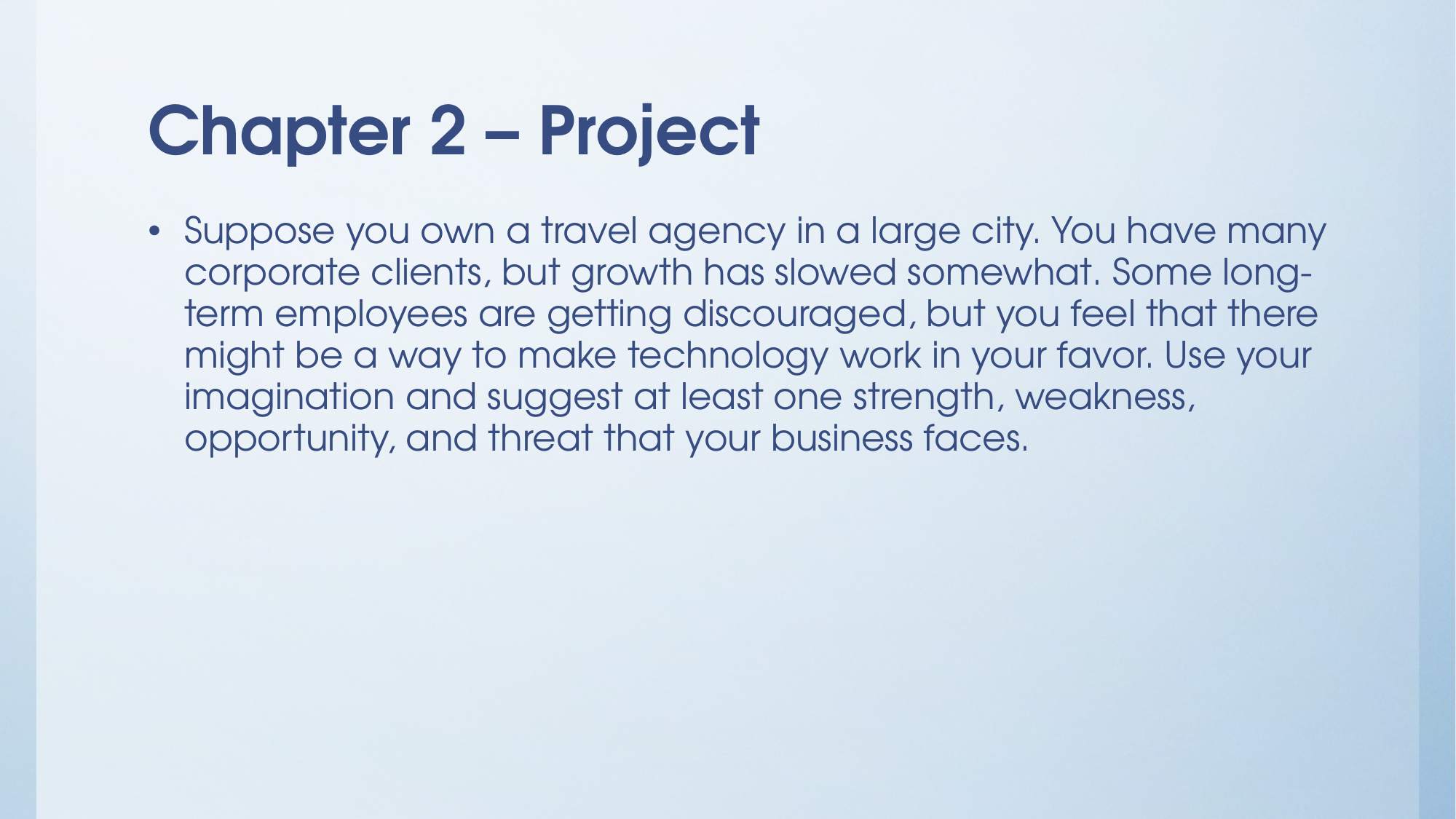

# Chapter 2 – Project
Suppose you own a travel agency in a large city. You have many corporate clients, but growth has slowed somewhat. Some long-term employees are getting discouraged, but you feel that there might be a way to make technology work in your favor. Use your imagination and suggest at least one strength, weakness, opportunity, and threat that your business faces.